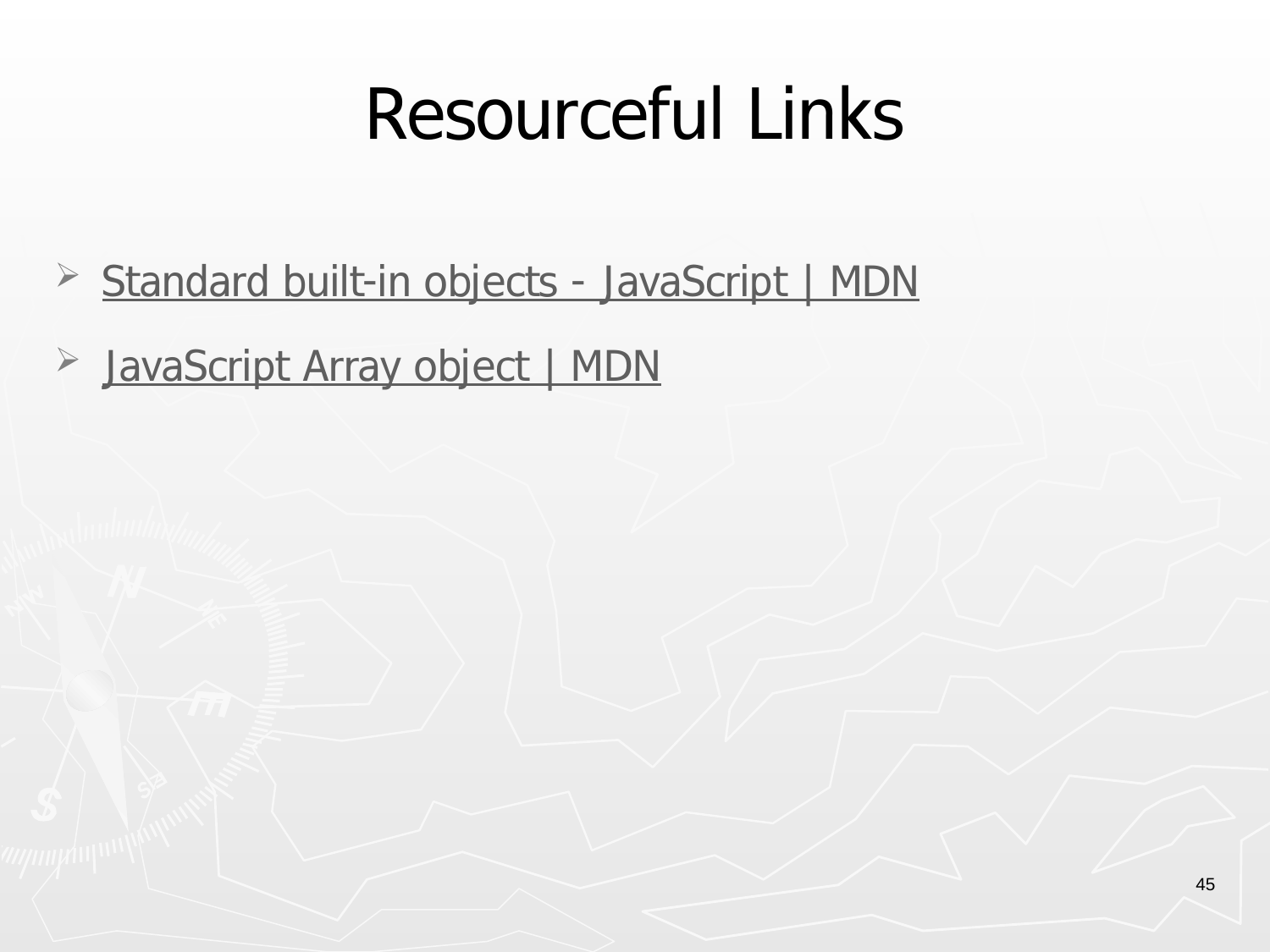

# Resourceful Links
Standard built-in objects - JavaScript | MDN
JavaScript Array object | MDN

45